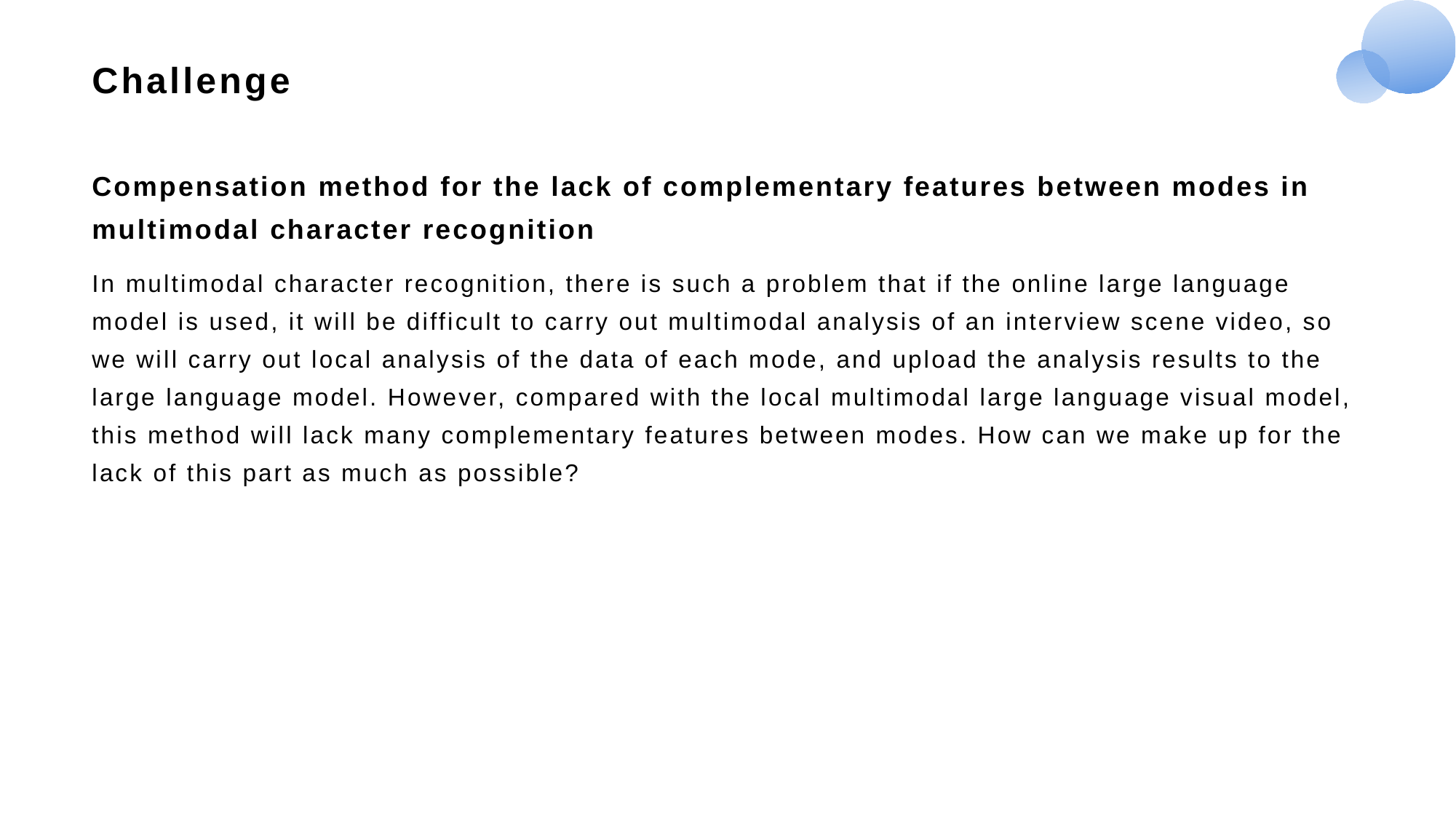

# Challenge
Compensation method for the lack of complementary features between modes in multimodal character recognition
In multimodal character recognition, there is such a problem that if the online large language model is used, it will be difficult to carry out multimodal analysis of an interview scene video, so we will carry out local analysis of the data of each mode, and upload the analysis results to the large language model. However, compared with the local multimodal large language visual model, this method will lack many complementary features between modes. How can we make up for the lack of this part as much as possible?